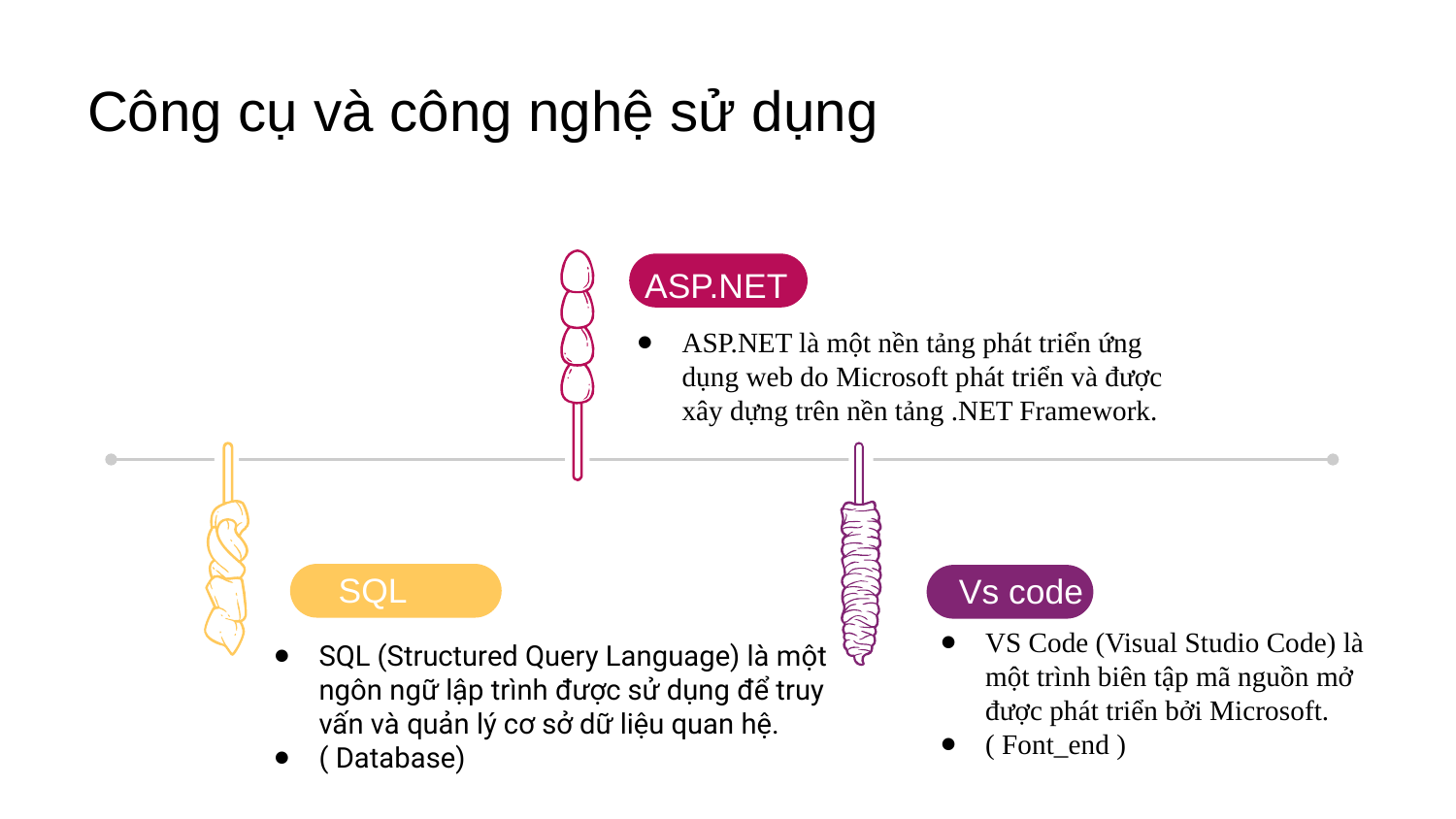

# Công cụ và công nghệ sử dụng
ASP.NET

ASP.NET là một nền tảng phát triển ứng dụng web do Microsoft phát triển và được xây dựng trên nền tảng .NET Framework.

SQL
Vs code

SQL (Structured Query Language) là một ngôn ngữ lập trình được sử dụng để truy vấn và quản lý cơ sở dữ liệu quan hệ.
( Database)
VS Code (Visual Studio Code) là một trình biên tập mã nguồn mở được phát triển bởi Microsoft.
( Font_end )